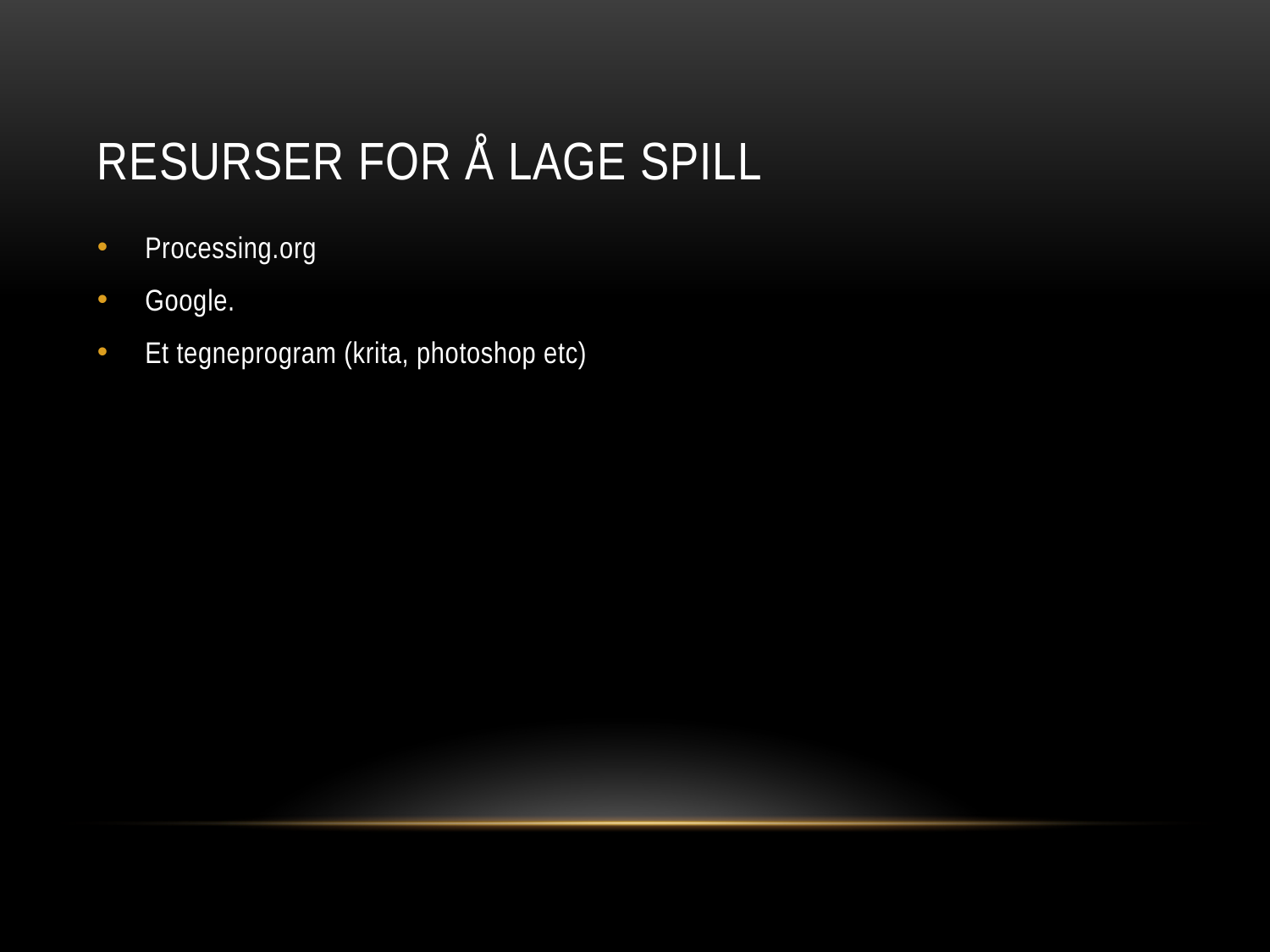

# Resurser for å lage spill
Processing.org
Google.
Et tegneprogram (krita, photoshop etc)